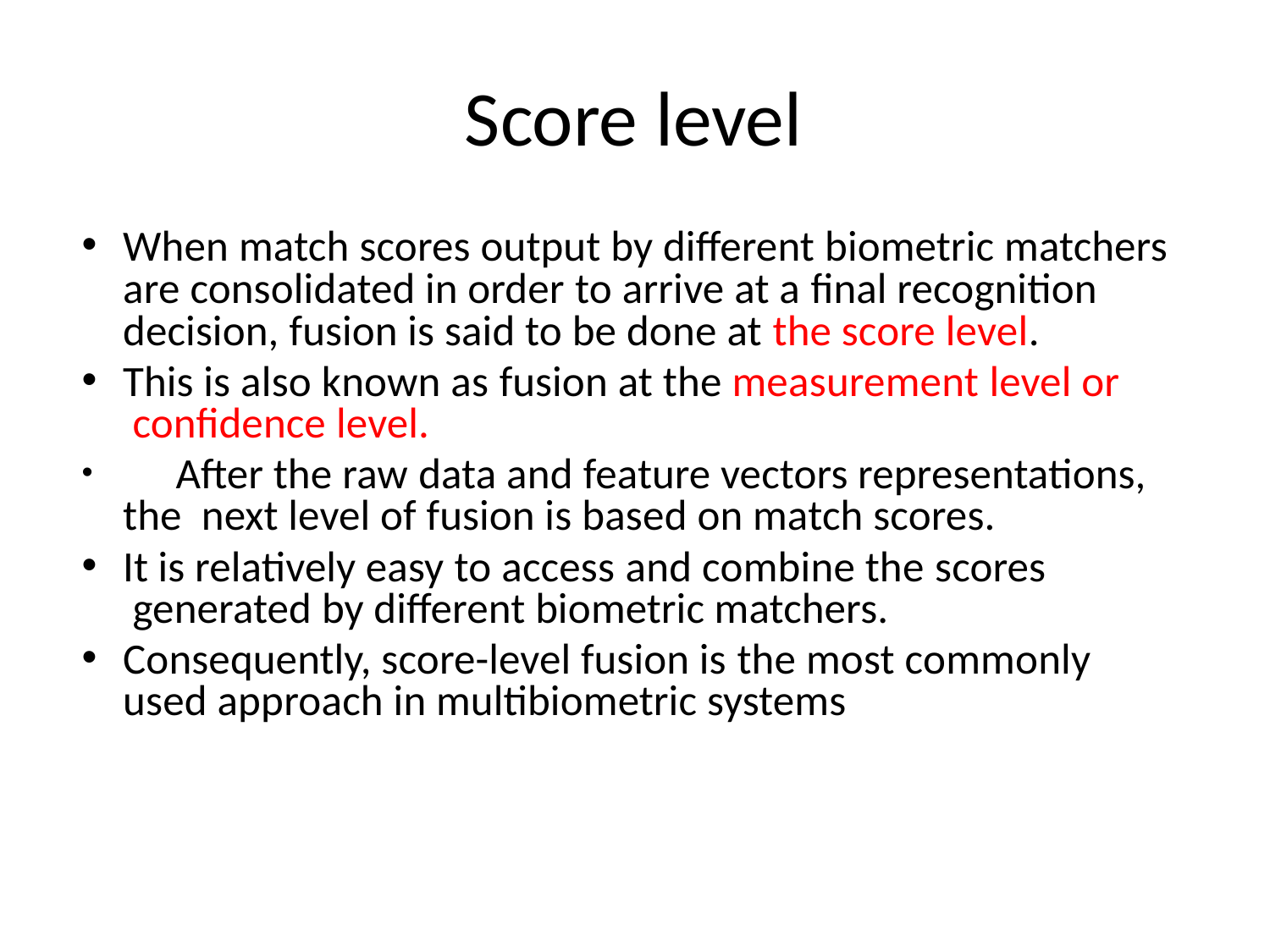

# Score level
When match scores output by different biometric matchers  are consolidated in order to arrive at a final recognition  decision, fusion is said to be done at the score level.
This is also known as fusion at the measurement level or  confidence level.
	After the raw data and feature vectors representations, the  next level of fusion is based on match scores.
It is relatively easy to access and combine the scores  generated by different biometric matchers.
Consequently, score-level fusion is the most commonly  used approach in multibiometric systems